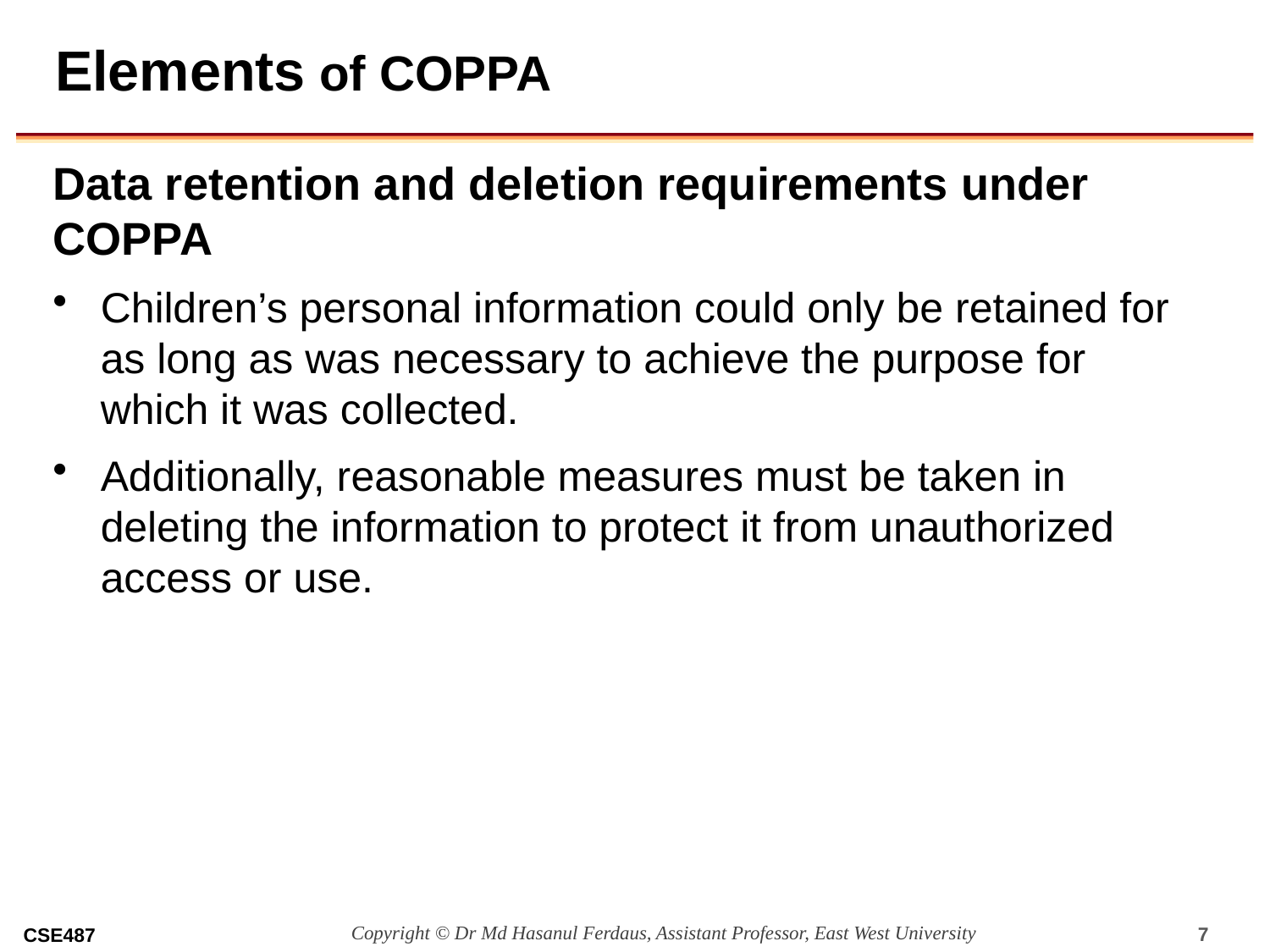

# Elements of COPPA
Data retention and deletion requirements under COPPA
Children’s personal information could only be retained for as long as was necessary to achieve the purpose for which it was collected.
Additionally, reasonable measures must be taken in deleting the information to protect it from unauthorized access or use.